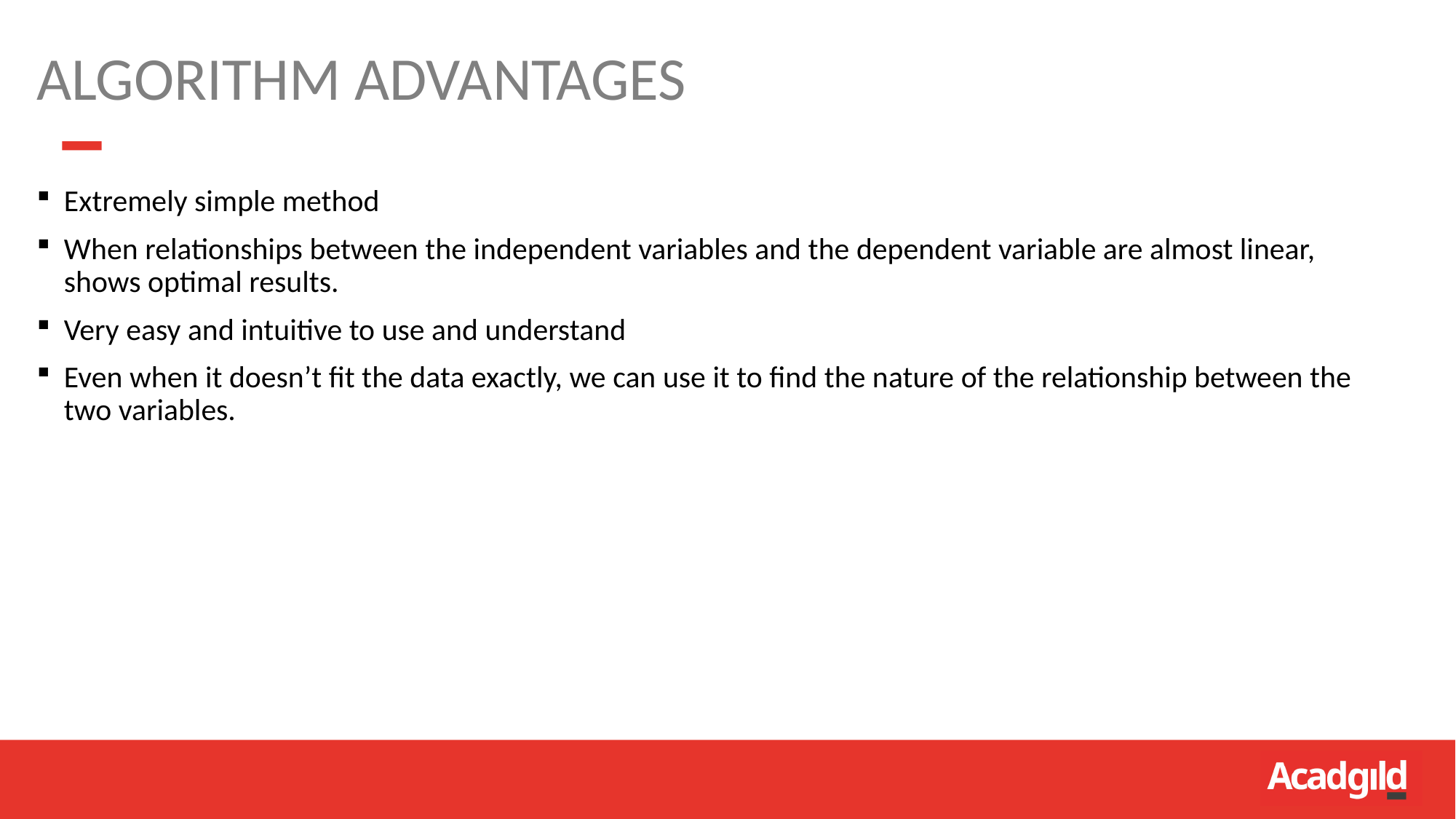

ALGORITHM ADVANTAGES
Extremely simple method
When relationships between the independent variables and the dependent variable are almost linear, shows optimal results.
Very easy and intuitive to use and understand
Even when it doesn’t fit the data exactly, we can use it to find the nature of the relationship between the two variables.